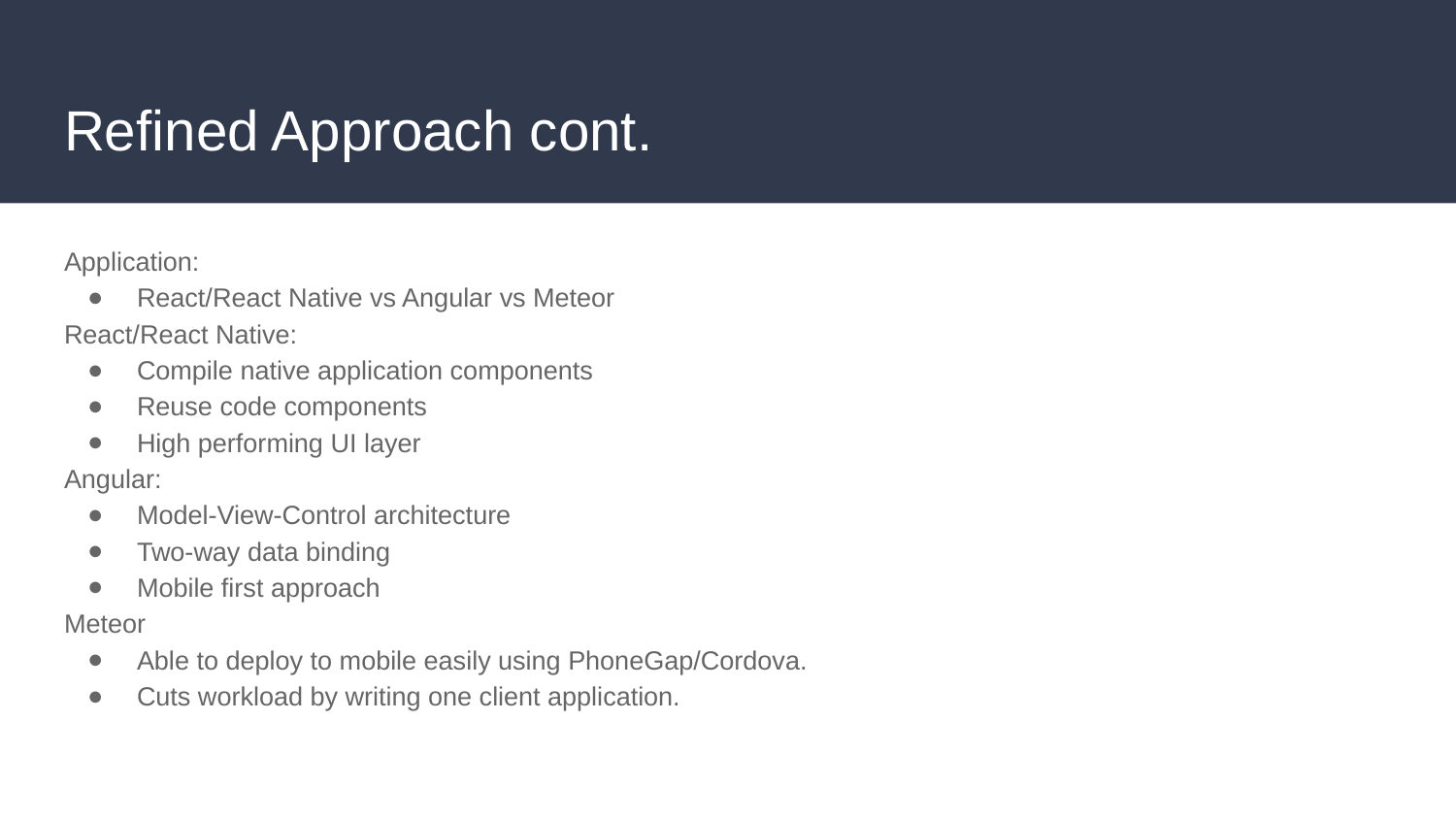

# Refined Approach cont.
Application:
React/React Native vs Angular vs Meteor
React/React Native:
Compile native application components
Reuse code components
High performing UI layer
Angular:
Model-View-Control architecture
Two-way data binding
Mobile first approach
Meteor
Able to deploy to mobile easily using PhoneGap/Cordova.
Cuts workload by writing one client application.